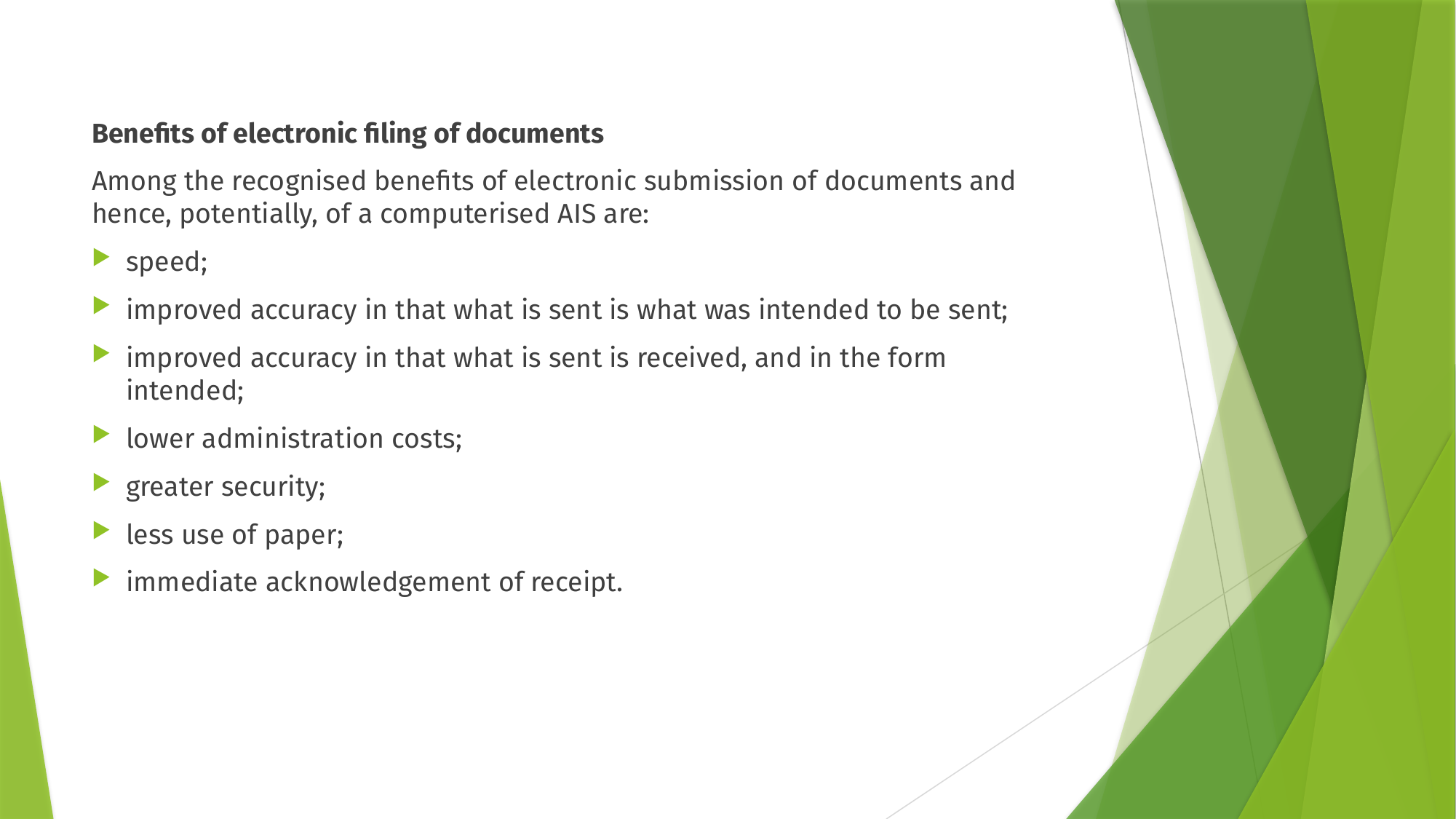

Benefits of electronic filing of documents
Among the recognised benefits of electronic submission of documents and hence, potentially, of a computerised AIS are:
speed;
improved accuracy in that what is sent is what was intended to be sent;
improved accuracy in that what is sent is received, and in the form intended;
lower administration costs;
greater security;
less use of paper;
immediate acknowledgement of receipt.